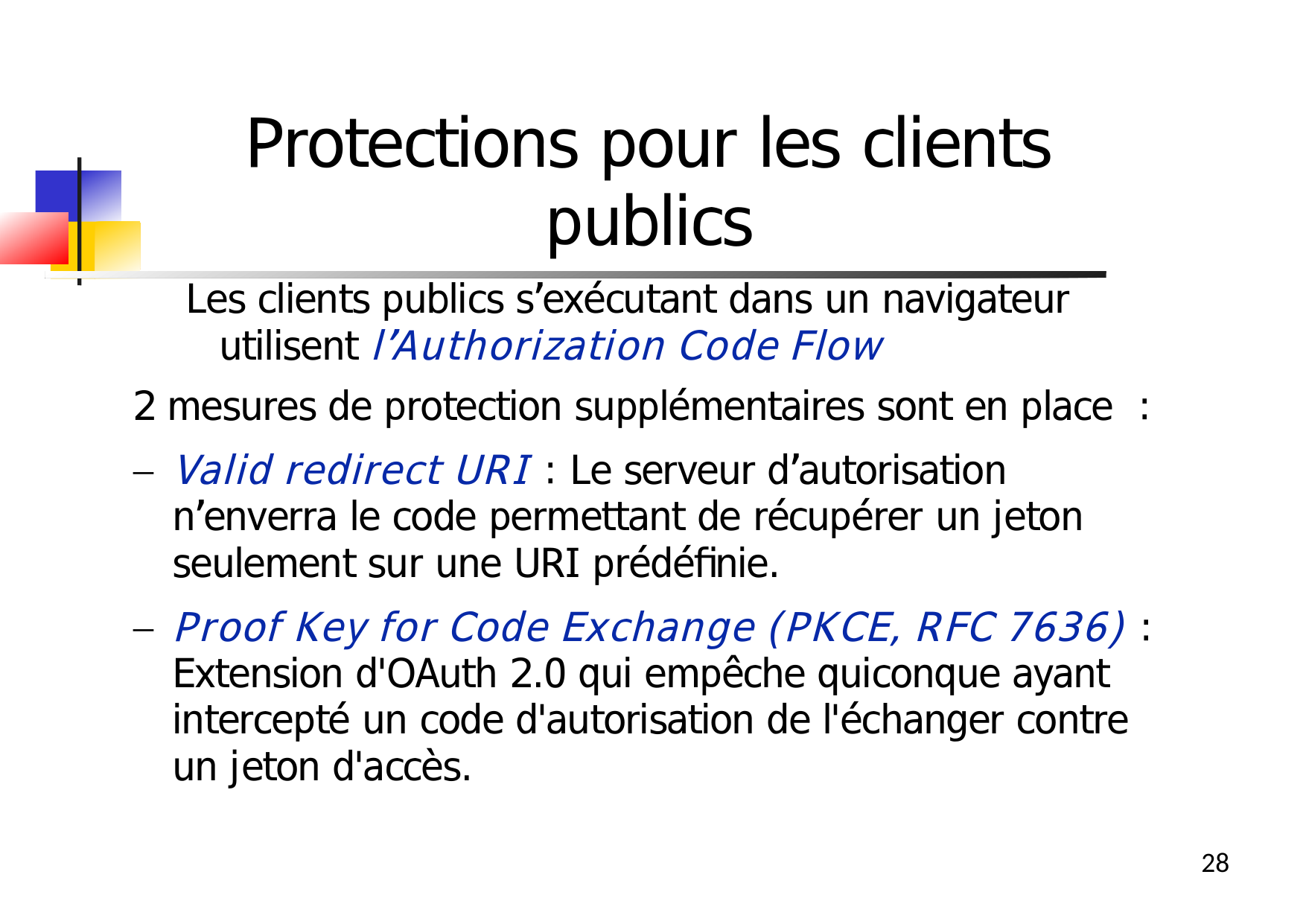

Les clients publics s’exécutant dans un navigateur utilisent l’Authorization Code Flow
2 mesures de protection supplémentaires sont en place  :
Valid redirect URI : Le serveur d’autorisation n’enverra le code permettant de récupérer un jeton seulement sur une URI prédéfinie.
Proof Key for Code Exchange (PKCE, RFC 7636) :  Extension d'OAuth 2.0 qui empêche quiconque ayant intercepté un code d'autorisation de l'échanger contre un jeton d'accès.
Protections pour les clients publics